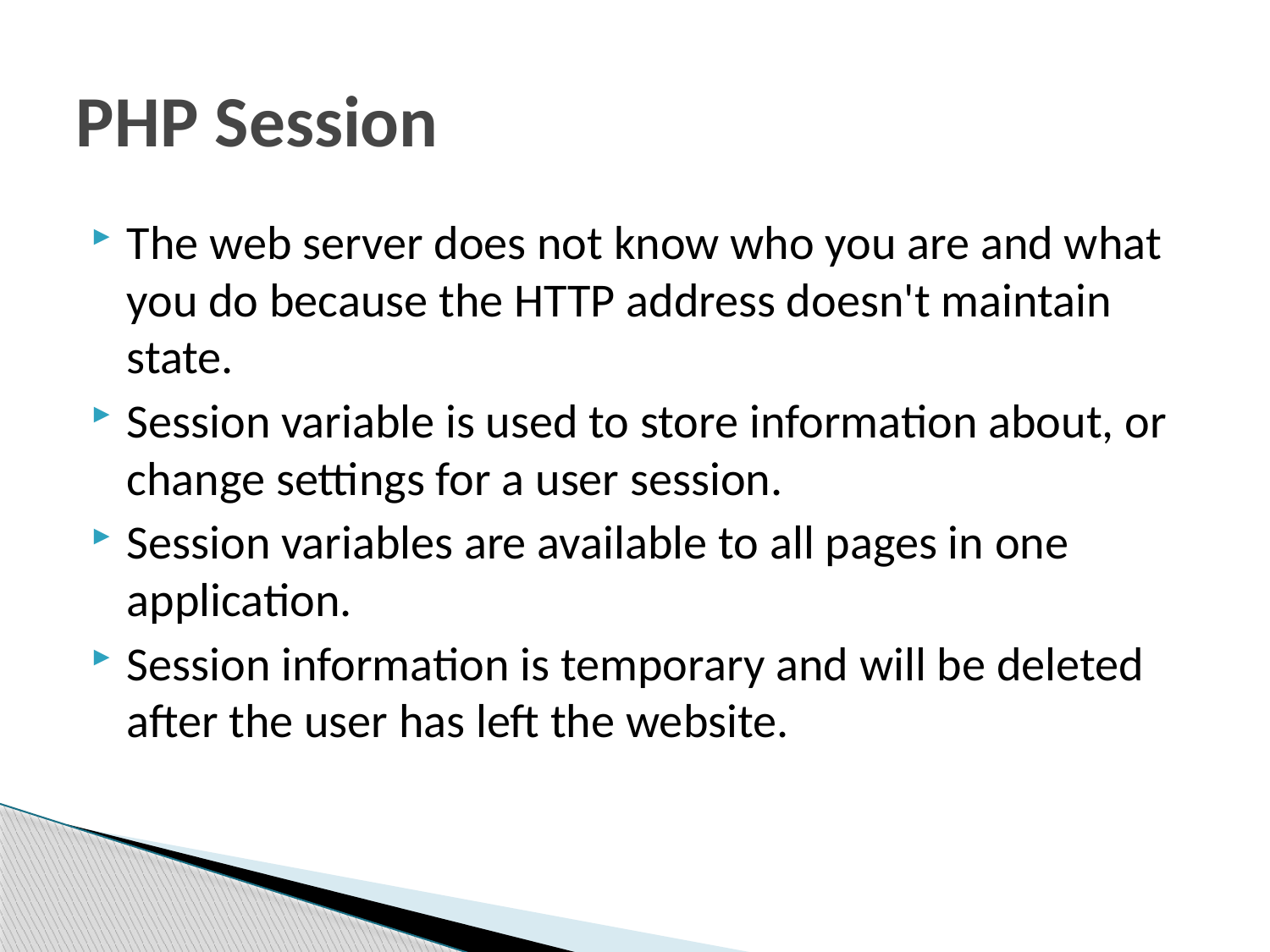

# PHP Session
The web server does not know who you are and what you do because the HTTP address doesn't maintain state.
Session variable is used to store information about, or change settings for a user session.
Session variables are available to all pages in one application.
Session information is temporary and will be deleted after the user has left the website.